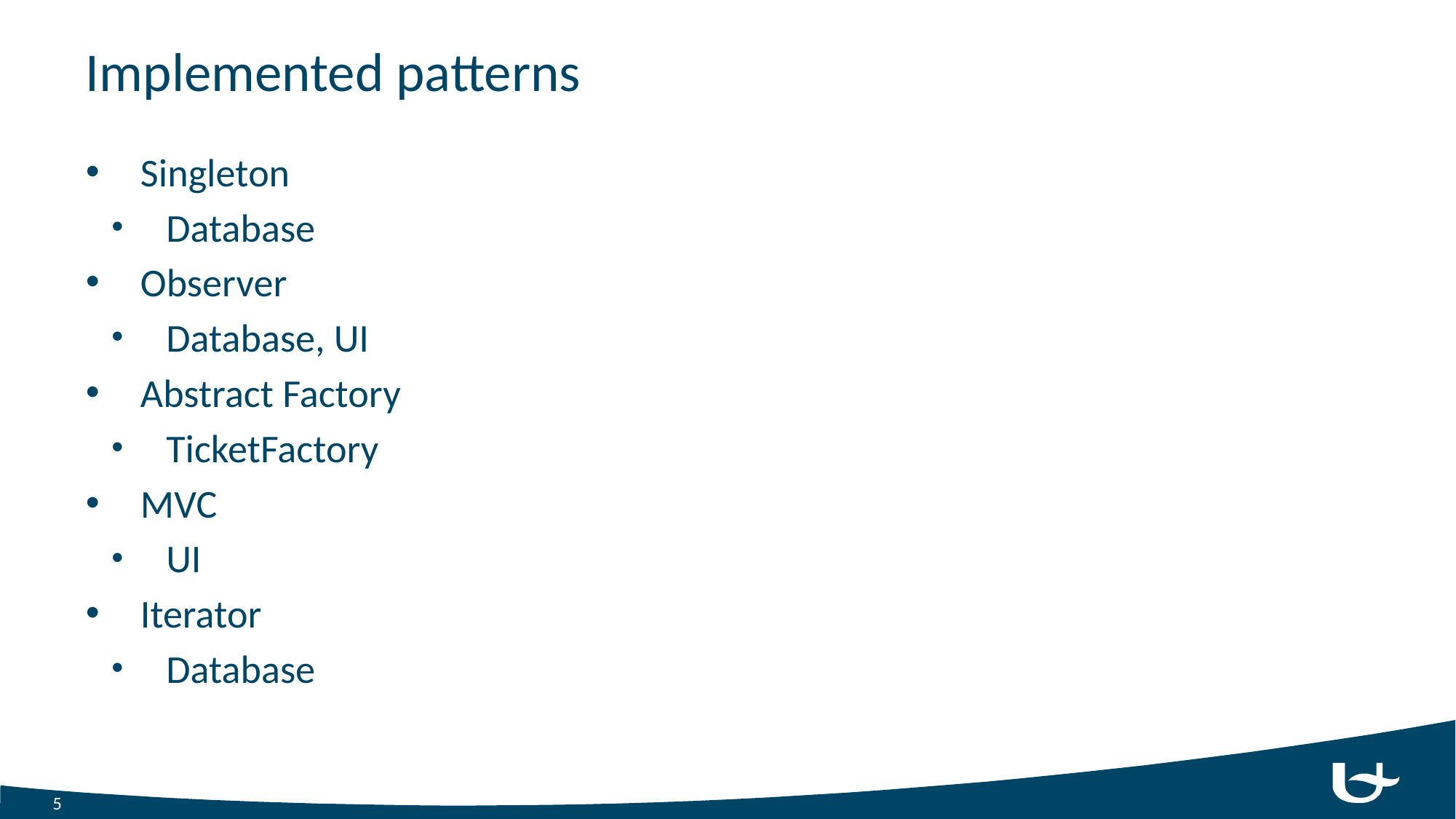

# Implemented patterns
Singleton
Database
Observer
Database, UI
Abstract Factory
TicketFactory
MVC
UI
Iterator
Database

5